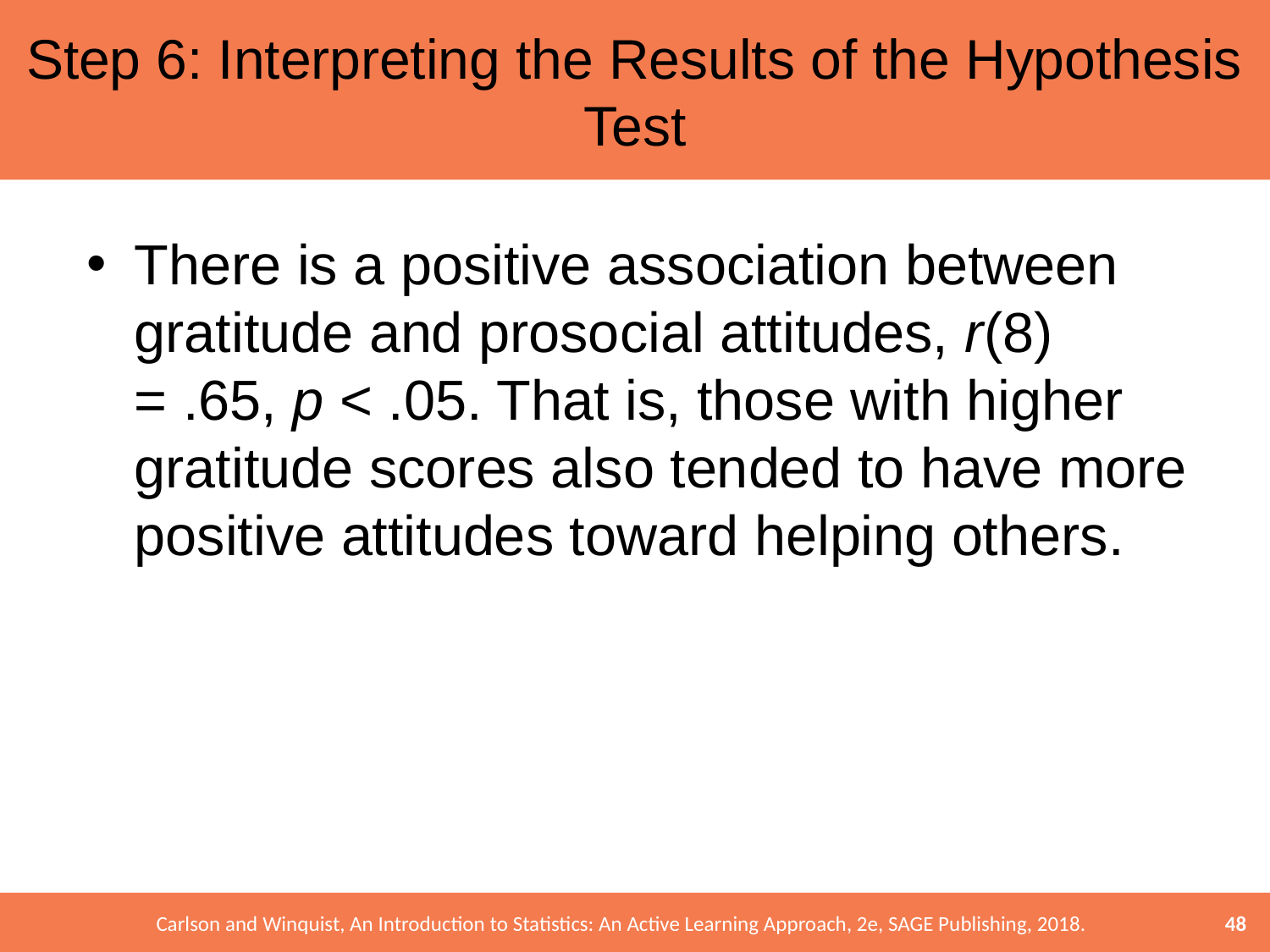

# Step 6: Interpreting the Results of the Hypothesis Test
There is a positive association between gratitude and prosocial attitudes, r(8) = .65, p < .05. That is, those with higher gratitude scores also tended to have more positive attitudes toward helping others.
48
Carlson and Winquist, An Introduction to Statistics: An Active Learning Approach, 2e, SAGE Publishing, 2018.